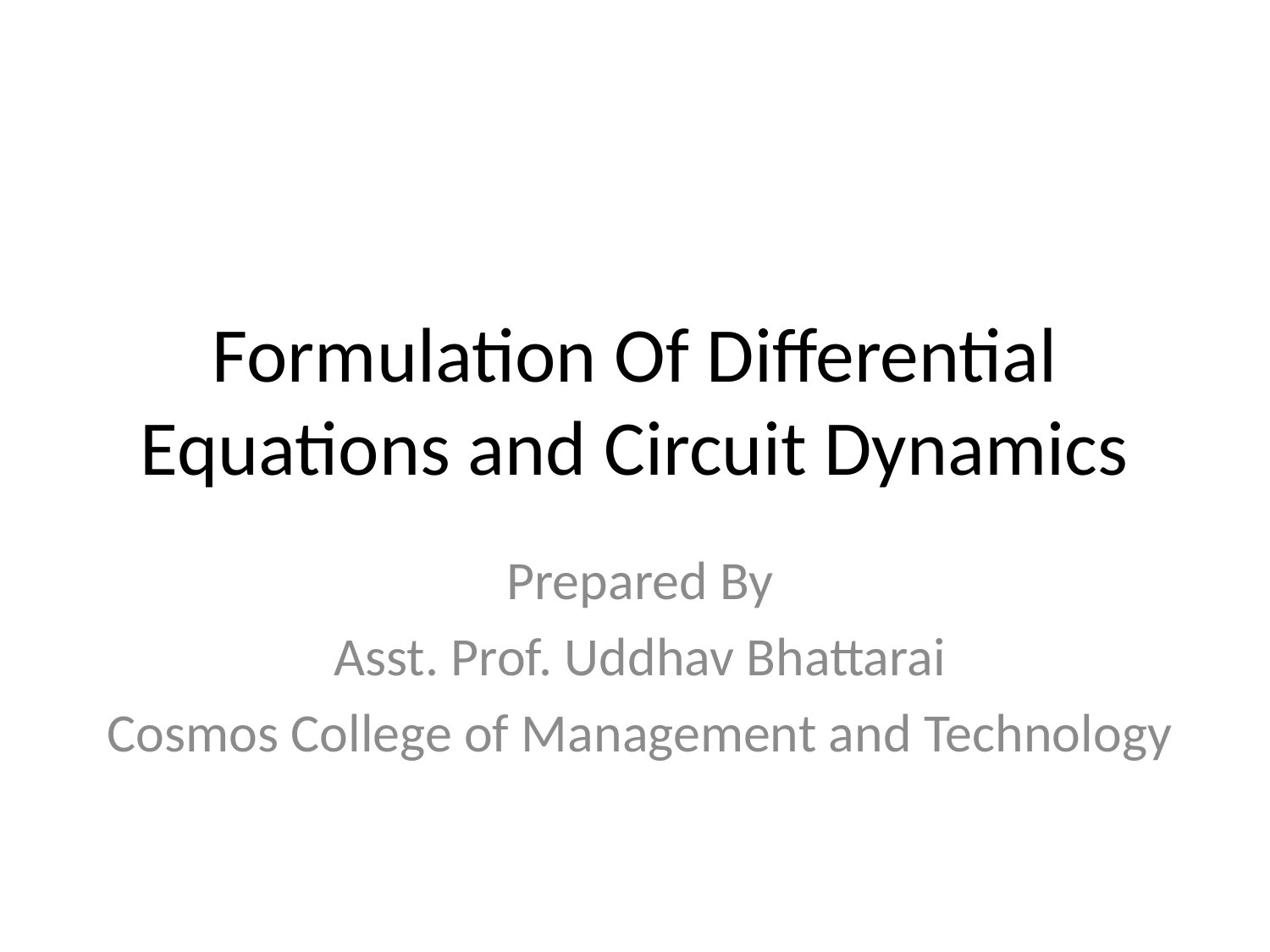

# Formulation Of Differential Equations and Circuit Dynamics
Prepared By
Asst. Prof. Uddhav Bhattarai
Cosmos College of Management and Technology